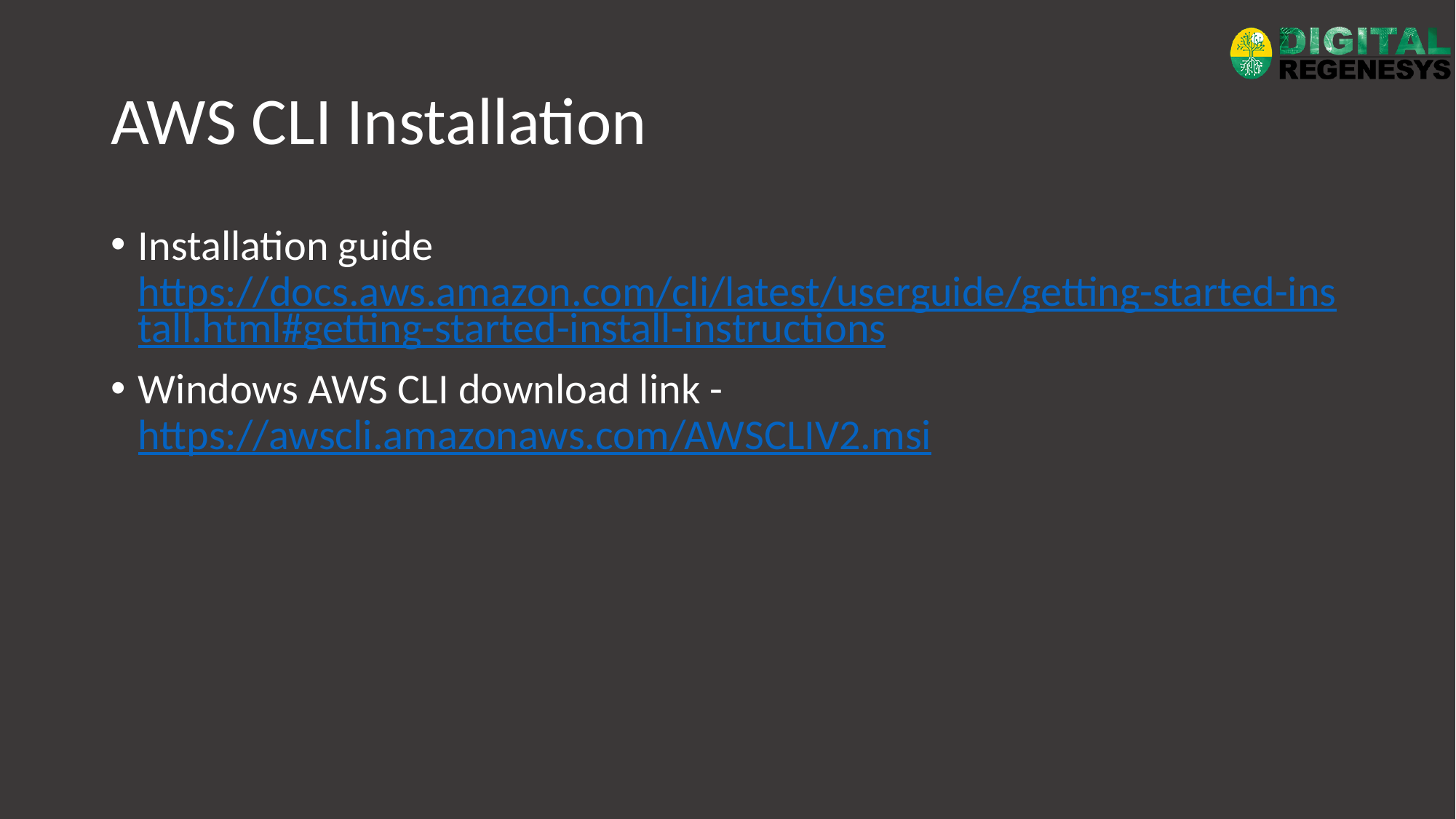

# AWS CLI Installation
Installation guide https://docs.aws.amazon.com/cli/latest/userguide/getting-started-install.html#getting-started-install-instructions
Windows AWS CLI download link - https://awscli.amazonaws.com/AWSCLIV2.msi